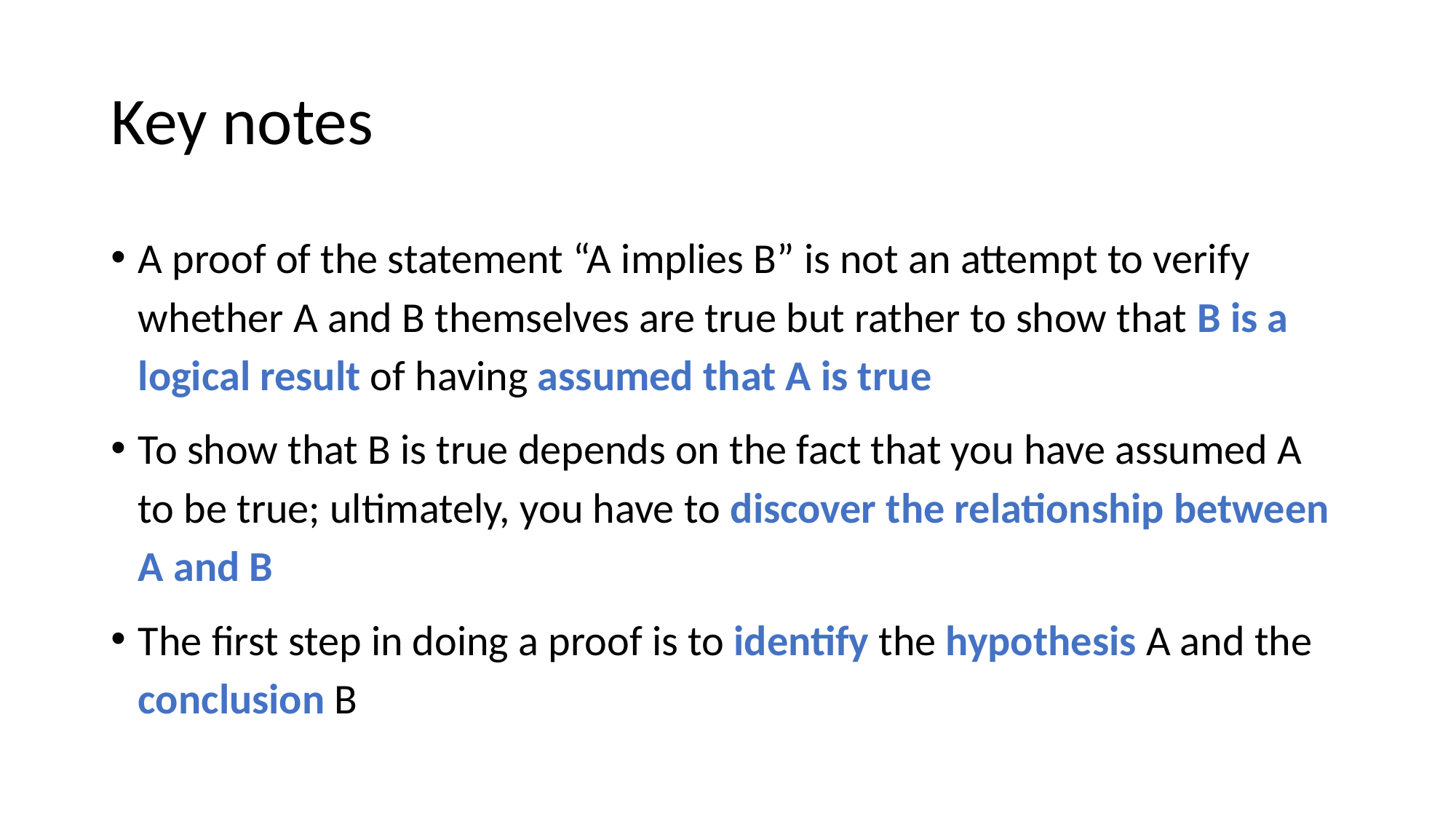

# Key notes
A proof of the statement “A implies B” is not an attempt to verify whether A and B themselves are true but rather to show that B is a logical result of having assumed that A is true
To show that B is true depends on the fact that you have assumed A to be true; ultimately, you have to discover the relationship between A and B
The first step in doing a proof is to identify the hypothesis A and the conclusion B